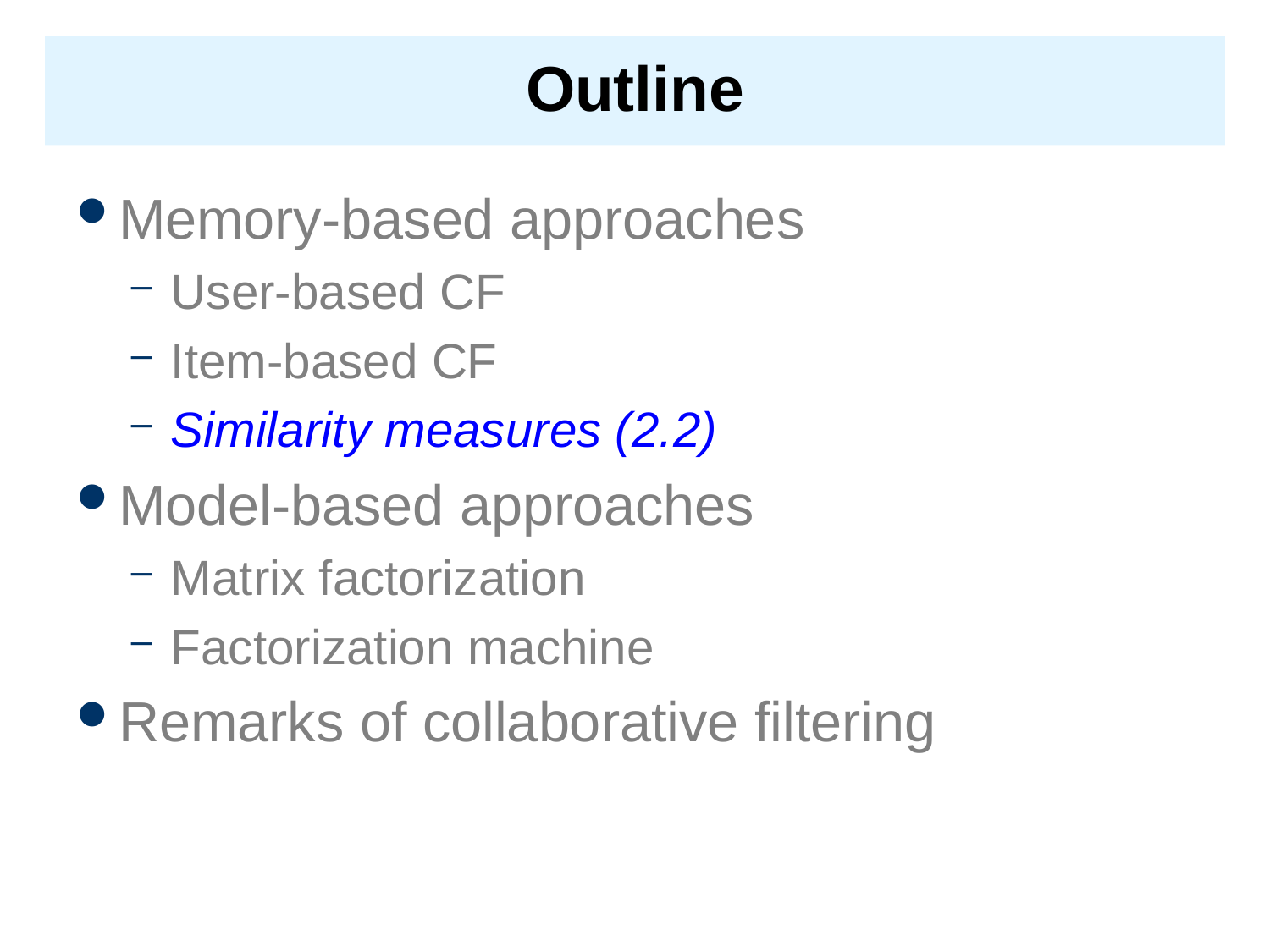

# Outline
Memory-based approaches
User-based CF
Item-based CF
Similarity measures (2.2)
Model-based approaches
Matrix factorization
Factorization machine
Remarks of collaborative filtering